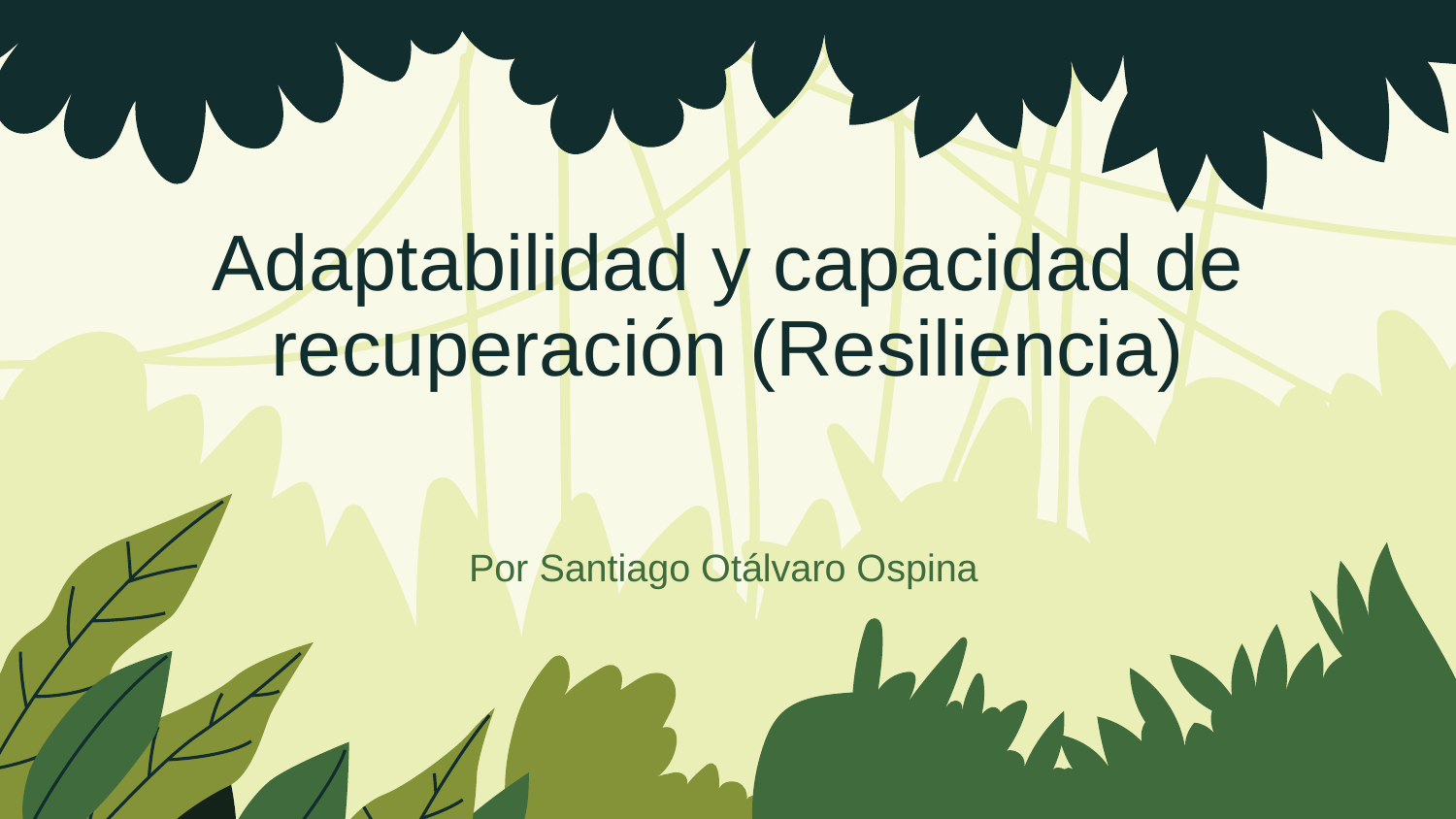

# Adaptabilidad y capacidad de
recuperación (Resiliencia)

Por Santiago Otálvaro Ospina